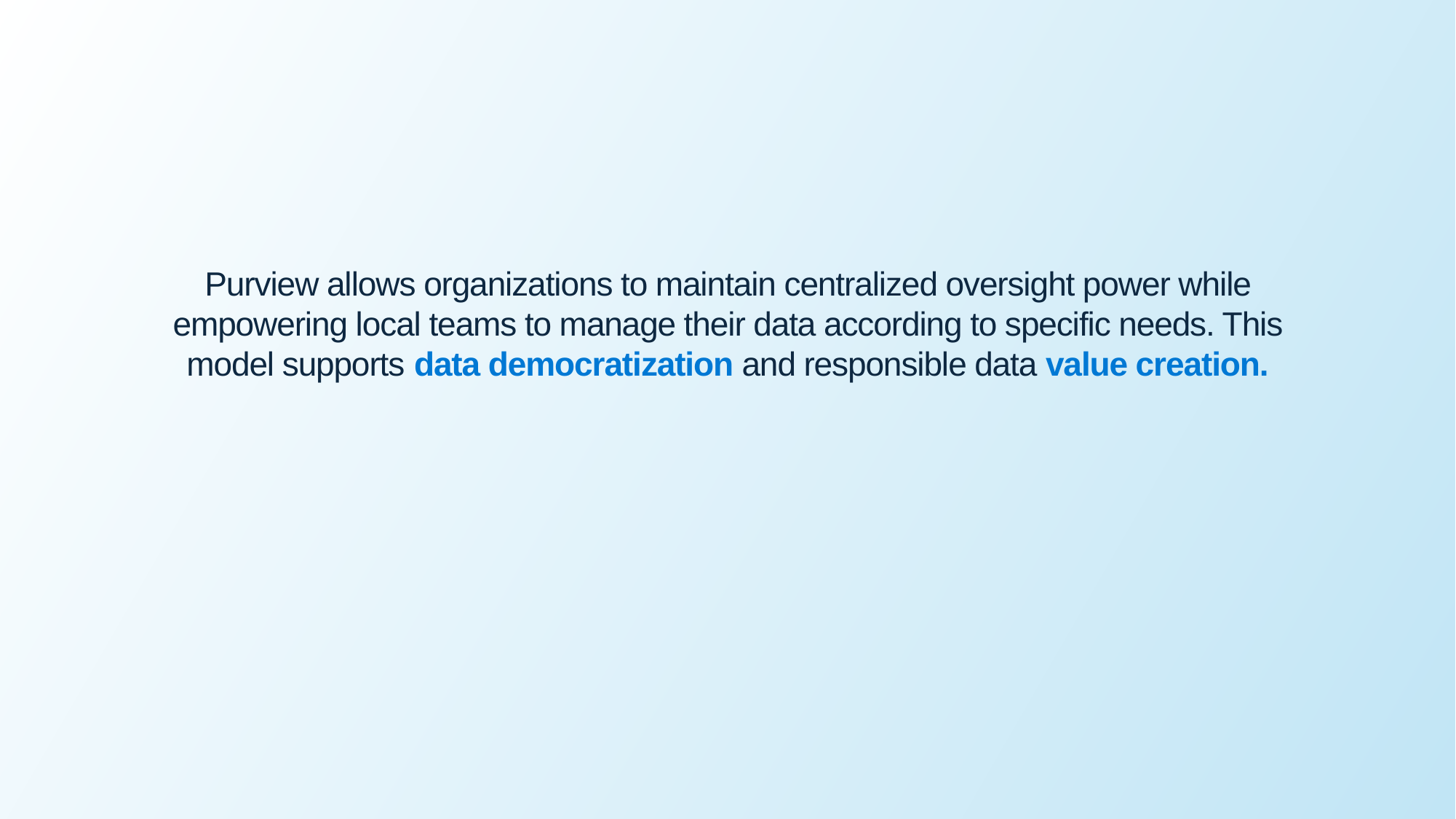

# Purview allows organizations to maintain centralized oversight power while empowering local teams to manage their data according to specific needs. This model supports data democratization and responsible data value creation.